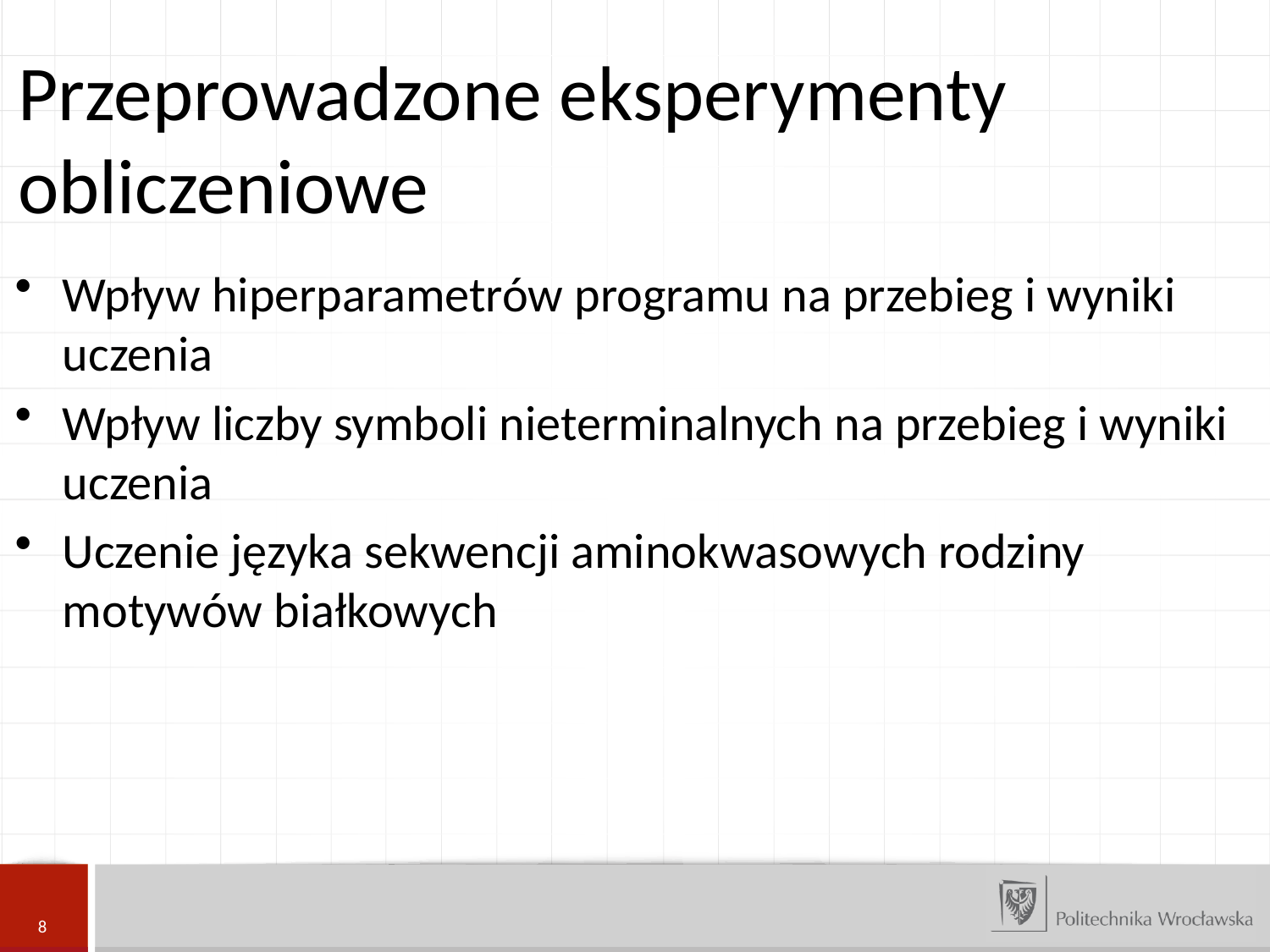

Przeprowadzone eksperymenty obliczeniowe
Wpływ hiperparametrów programu na przebieg i wyniki uczenia
Wpływ liczby symboli nieterminalnych na przebieg i wyniki uczenia
Uczenie języka sekwencji aminokwasowych rodziny motywów białkowych